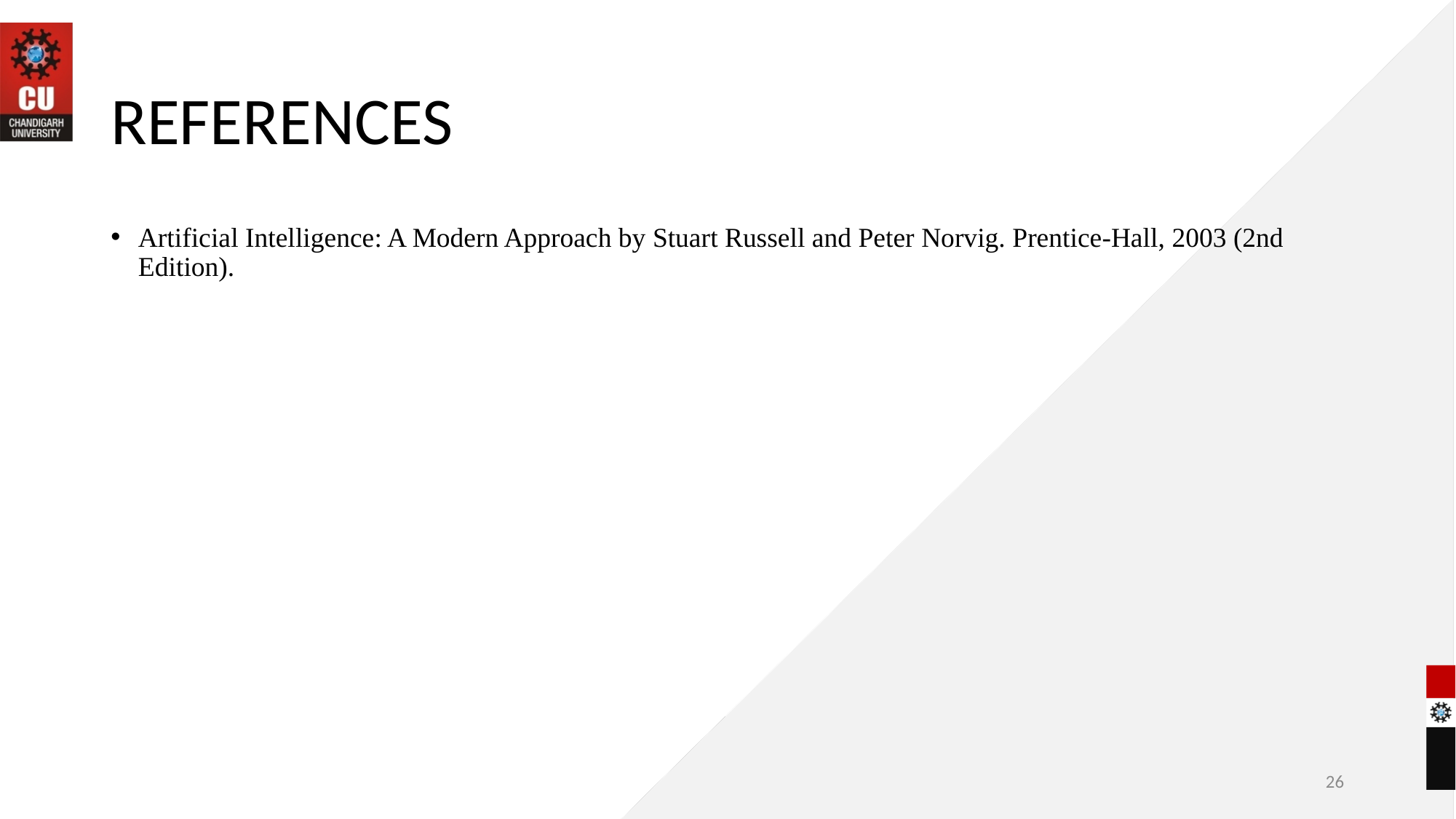

# REFERENCES
Artificial Intelligence: A Modern Approach by Stuart Russell and Peter Norvig. Prentice-Hall, 2003 (2nd Edition).
26